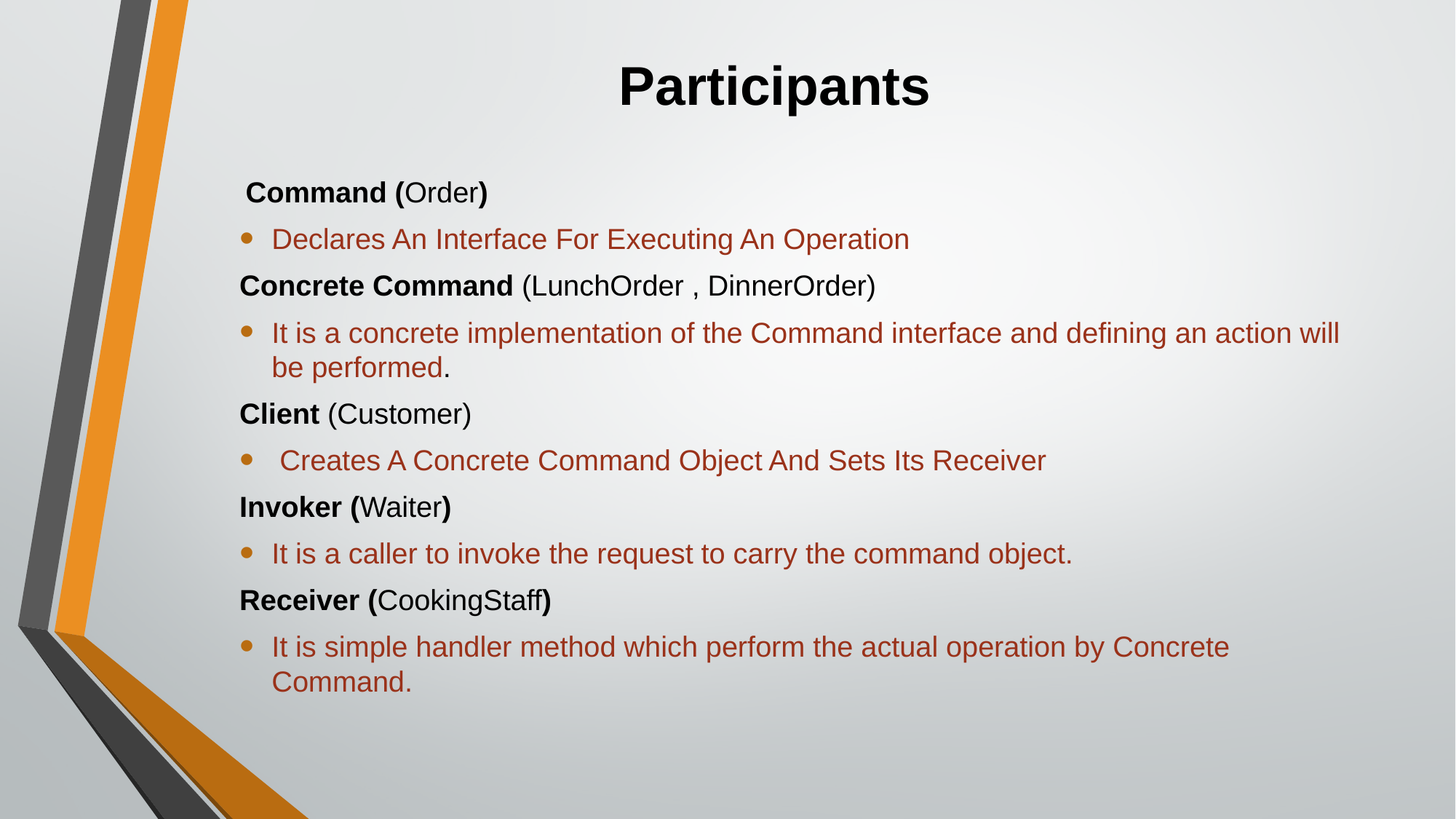

# Participants
        Command (Order)
Declares An Interface For Executing An Operation
Concrete Command (LunchOrder , DinnerOrder)
It is a concrete implementation of the Command interface and defining an action will be performed.
Client (Customer)
 Creates A Concrete Command Object And Sets Its Receiver
Invoker (Waiter)
It is a caller to invoke the request to carry the command object.
Receiver (CookingStaff)
It is simple handler method which perform the actual operation by Concrete Command.